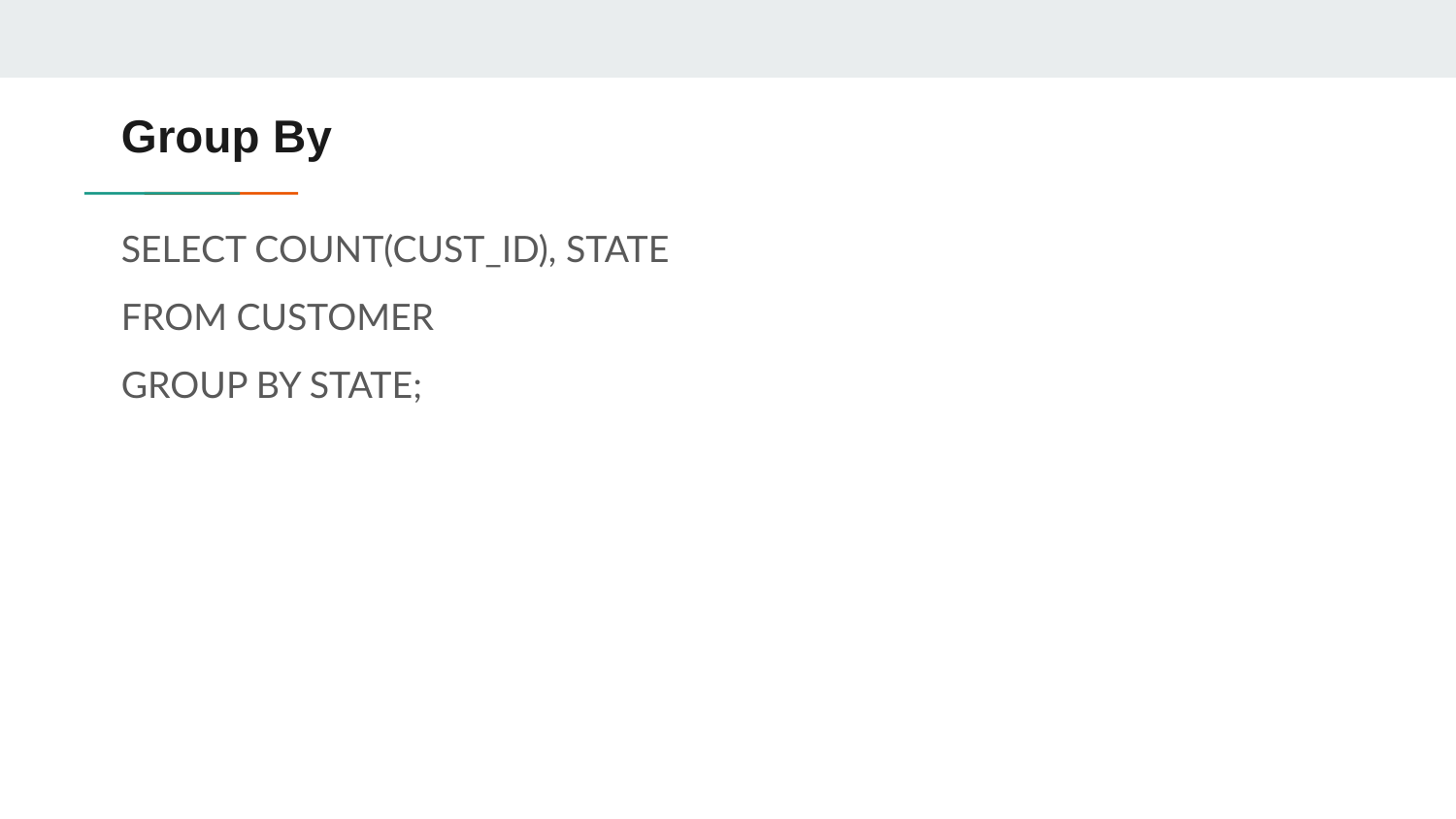

# Group By
SELECT COUNT(CUST_ID), STATE
FROM CUSTOMER
GROUP BY STATE;